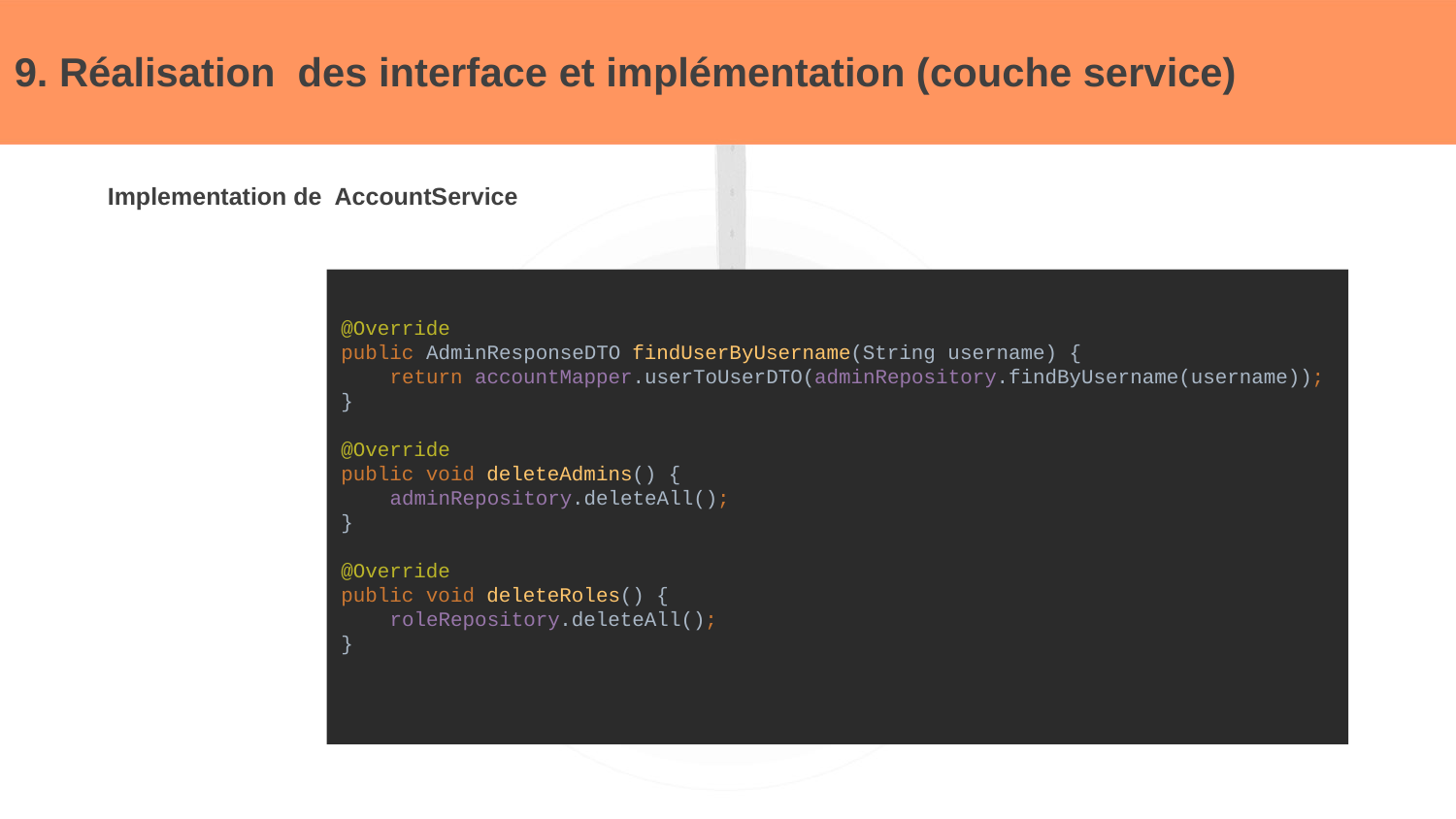

# 9. Réalisation  des interface et implémentation (couche service)
Implementation de  AccountService

@Override
public AdminResponseDTO findUserByUsername(String username) {
    return accountMapper.userToUserDTO(adminRepository.findByUsername(username));
}
@Override
public void deleteAdmins() {
    adminRepository.deleteAll();
}
@Override
public void deleteRoles() {
    roleRepository.deleteAll();
}